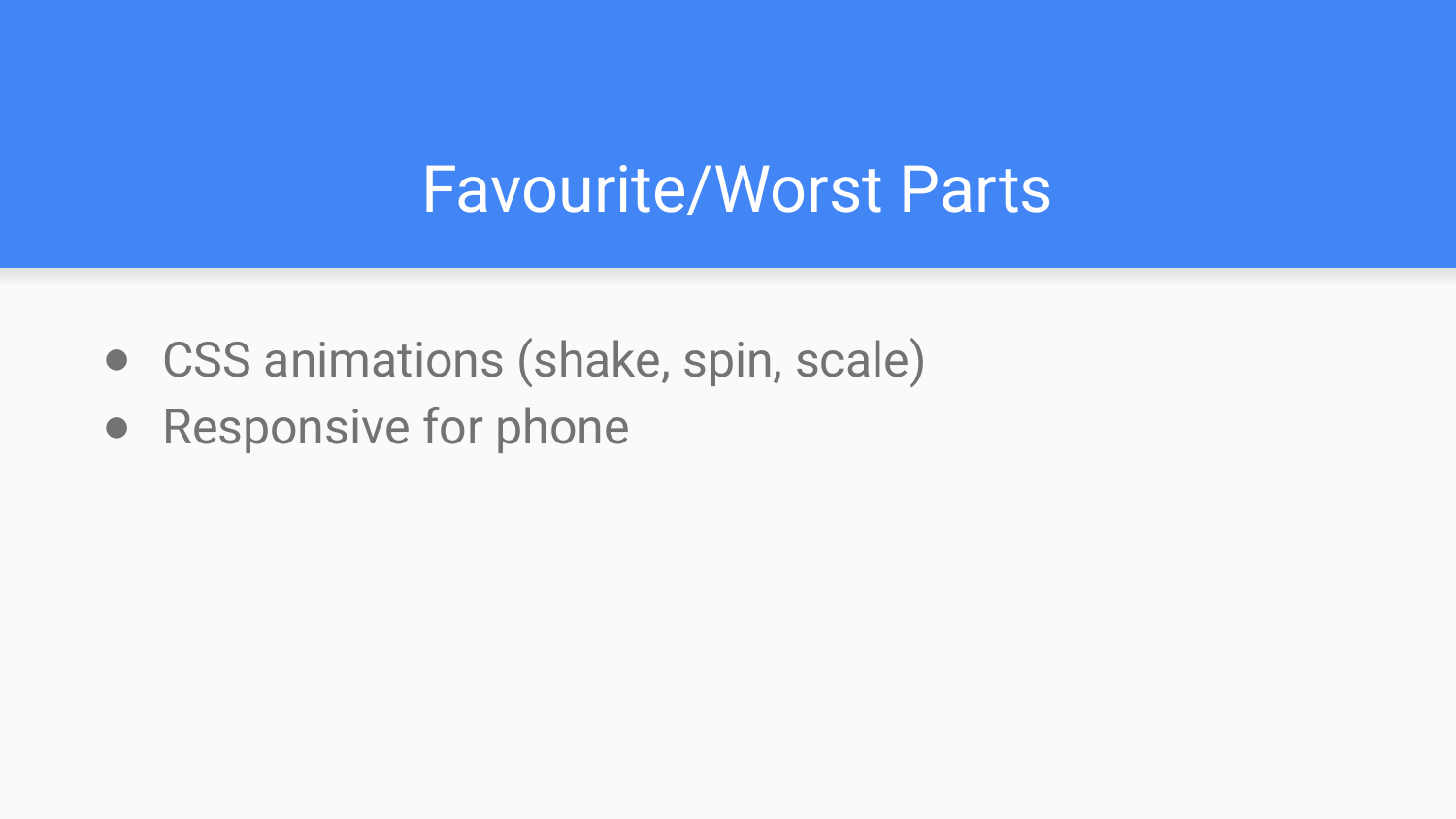

# Favourite/Worst Parts
CSS animations (shake, spin, scale)
Responsive for phone